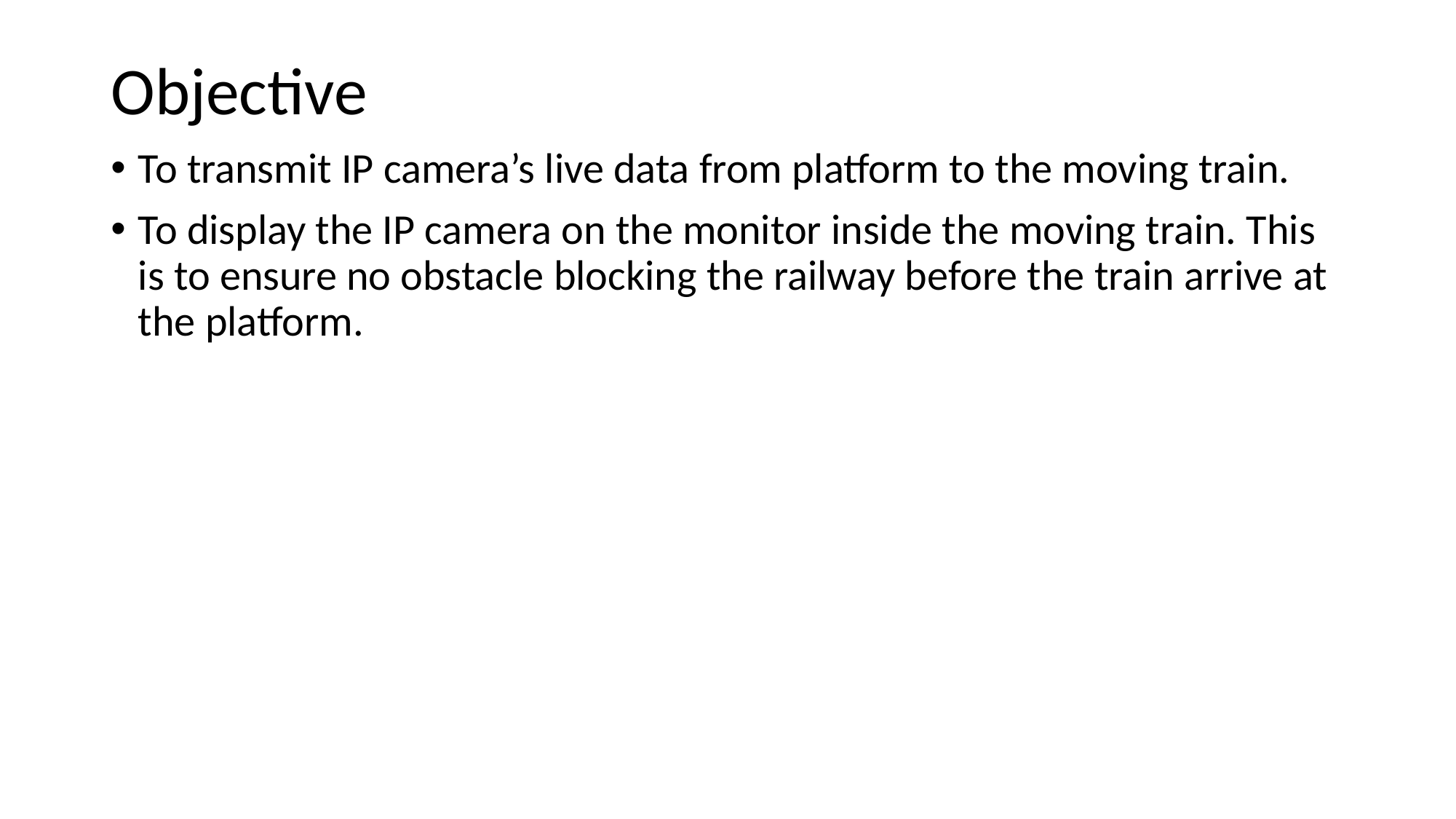

# Objective
To transmit IP camera’s live data from platform to the moving train.
To display the IP camera on the monitor inside the moving train. This is to ensure no obstacle blocking the railway before the train arrive at the platform.